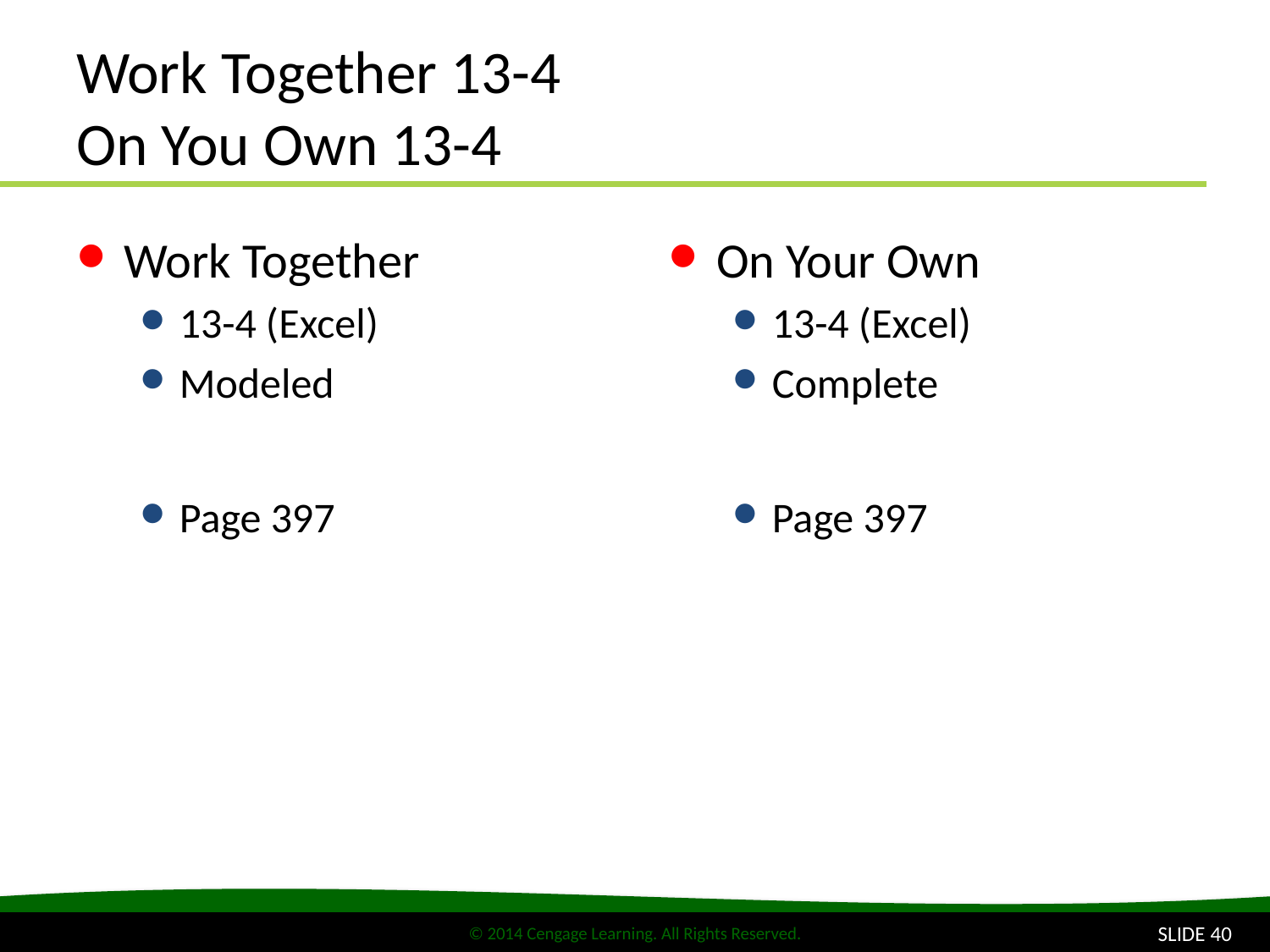

# Work Together 13-4 On You Own 13-4
Work Together
13-4 (Excel)
Modeled

Page 397
On Your Own
13-4 (Excel)
Complete

Page 397
SLIDE 40